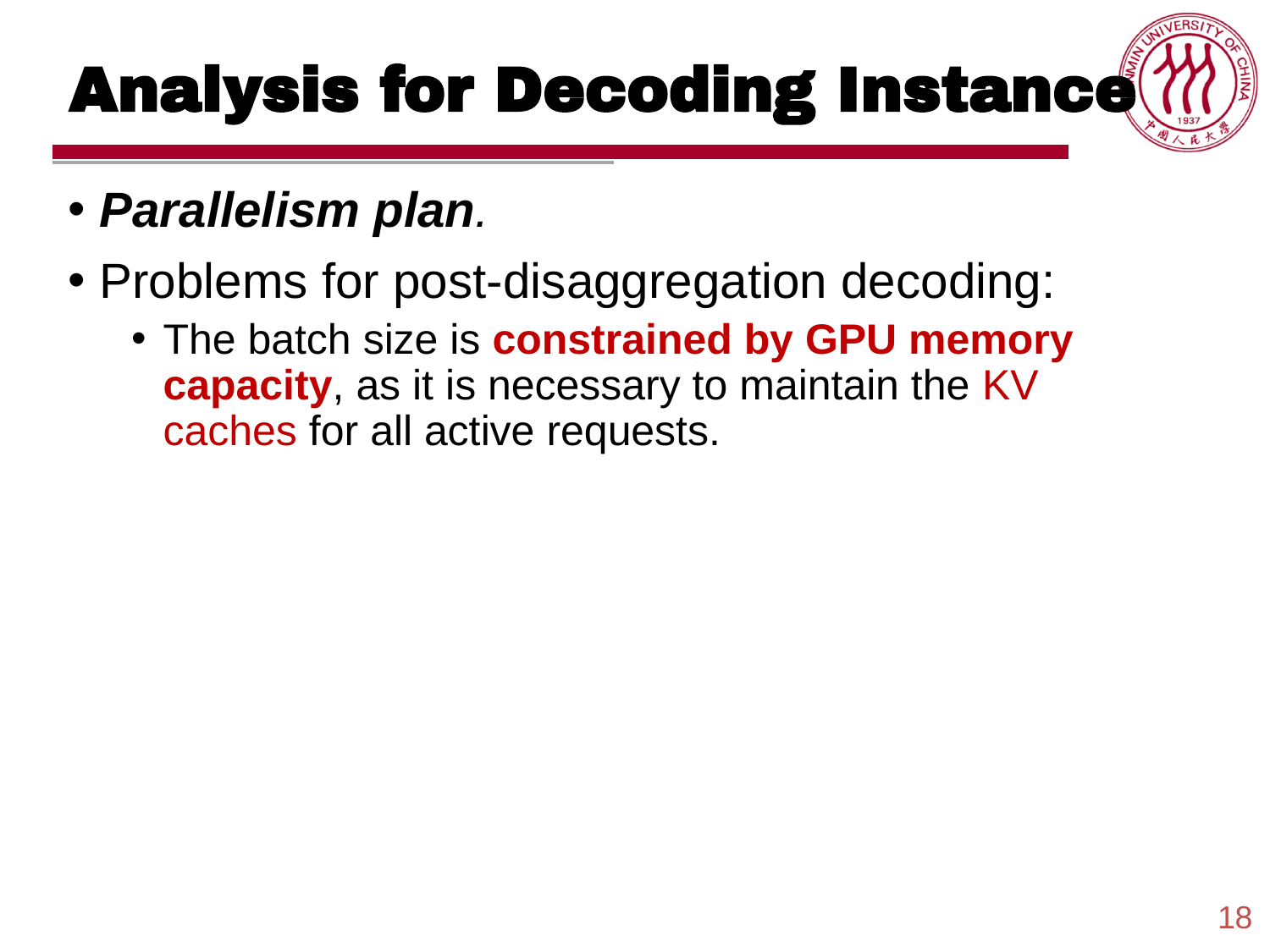

# Analysis for Decoding Instance
Parallelism plan.
Problems for post-disaggregation decoding:
The batch size is constrained by GPU memory capacity, as it is necessary to maintain the KV caches for all active requests.